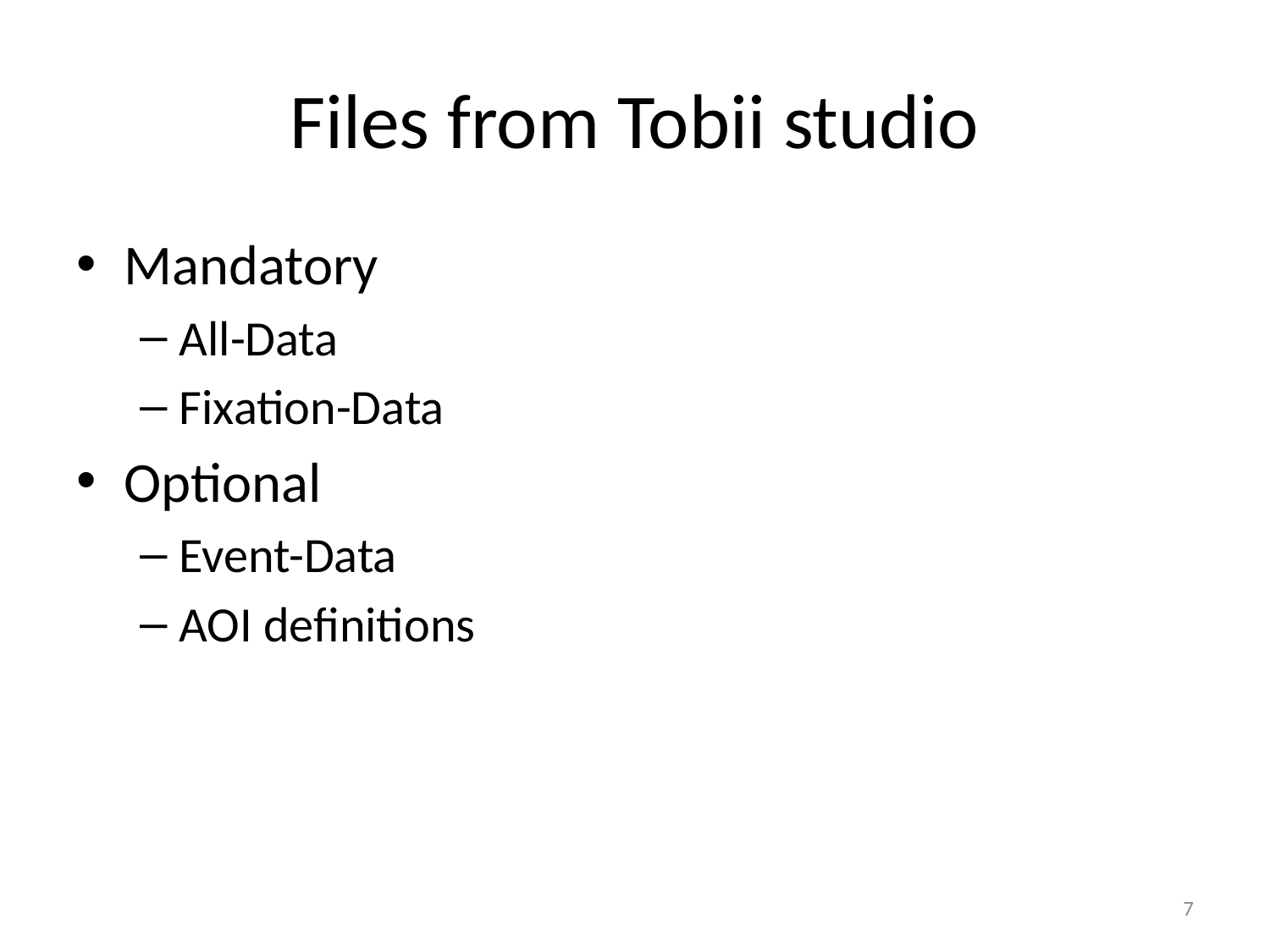

# Files from Tobii studio
Mandatory
All-Data
Fixation-Data
Optional
Event-Data
AOI definitions
7